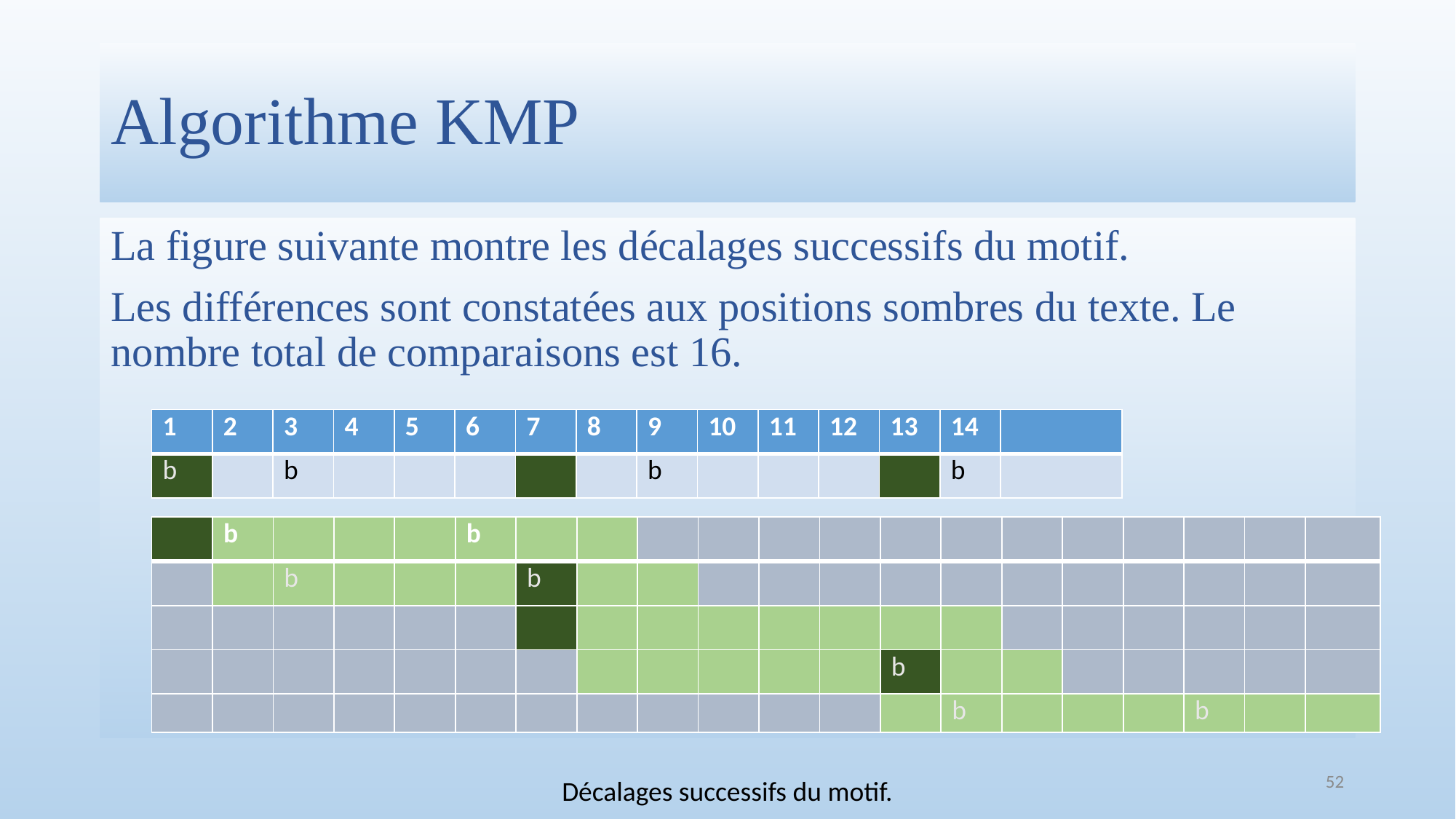

# Algorithme KMP
La figure suivante montre les décalages successifs du motif.
Les différences sont constatées aux positions sombres du texte. Le nombre total de comparaisons est 16.
| 1 | 2 | 3 | 4 | 5 | 6 | 7 | 8 | 9 | 10 | 11 | 12 | 13 | 14 |  |
| --- | --- | --- | --- | --- | --- | --- | --- | --- | --- | --- | --- | --- | --- | --- |
| b |  | b |  |  |  |  |  | b |  |  |  |  | b |  |
|  | b |  |  |  | b |  |  |  |  |  |  |  |  |  |  |  |  |  |  |
| --- | --- | --- | --- | --- | --- | --- | --- | --- | --- | --- | --- | --- | --- | --- | --- | --- | --- | --- | --- |
|  |  | b |  |  |  | b |  |  |  |  |  |  |  |  |  |  |  |  |  |
|  |  |  |  |  |  |  |  |  |  |  |  |  |  |  |  |  |  |  |  |
|  |  |  |  |  |  |  |  |  |  |  |  | b |  |  |  |  |  |  |  |
|  |  |  |  |  |  |  |  |  |  |  |  |  | b |  |  |  | b |  |  |
52
Décalages successifs du motif.